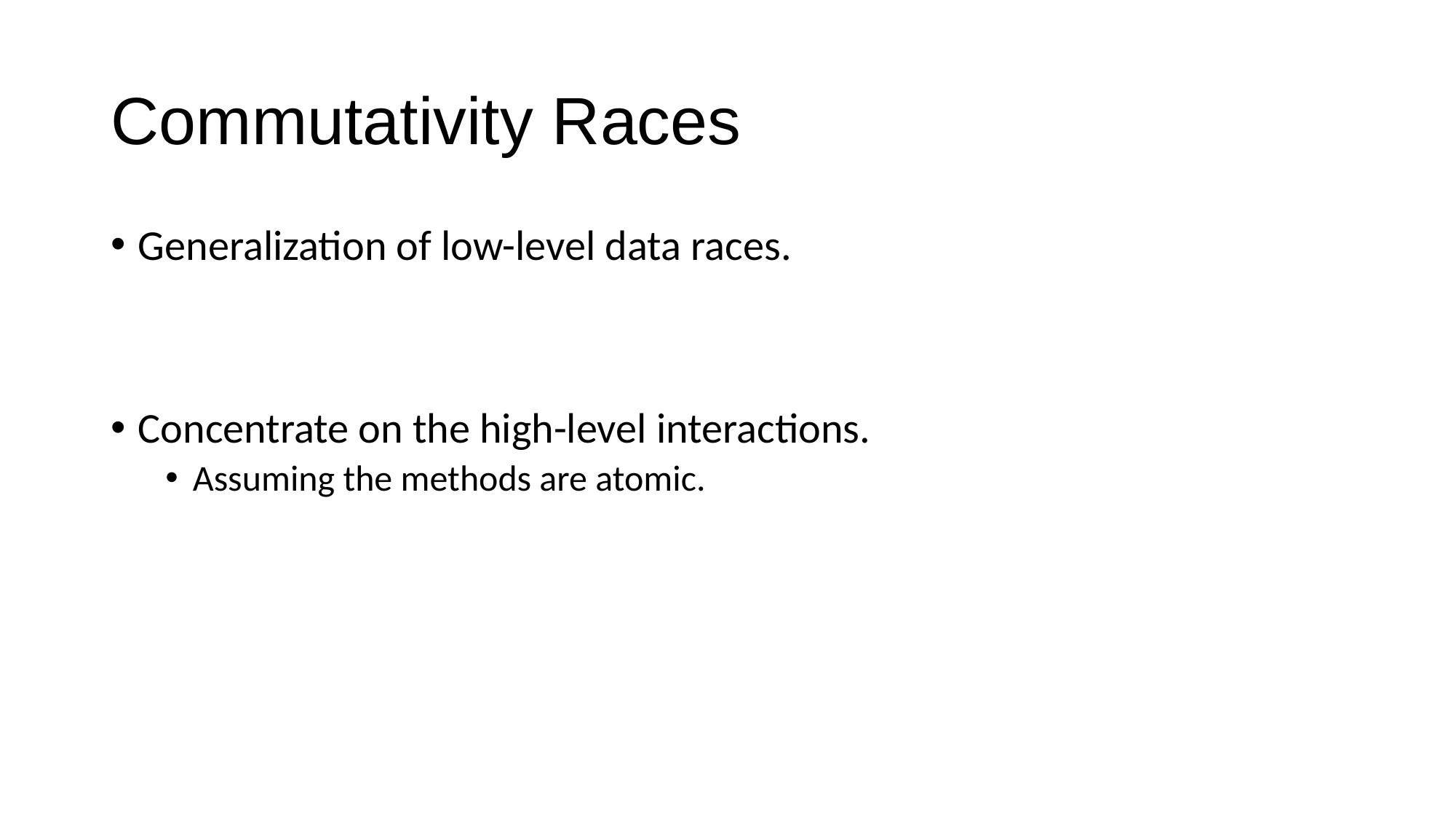

# Commutativity Races
Generalization of low-level data races.

Concentrate on the high-level interactions.
Assuming the methods are atomic.